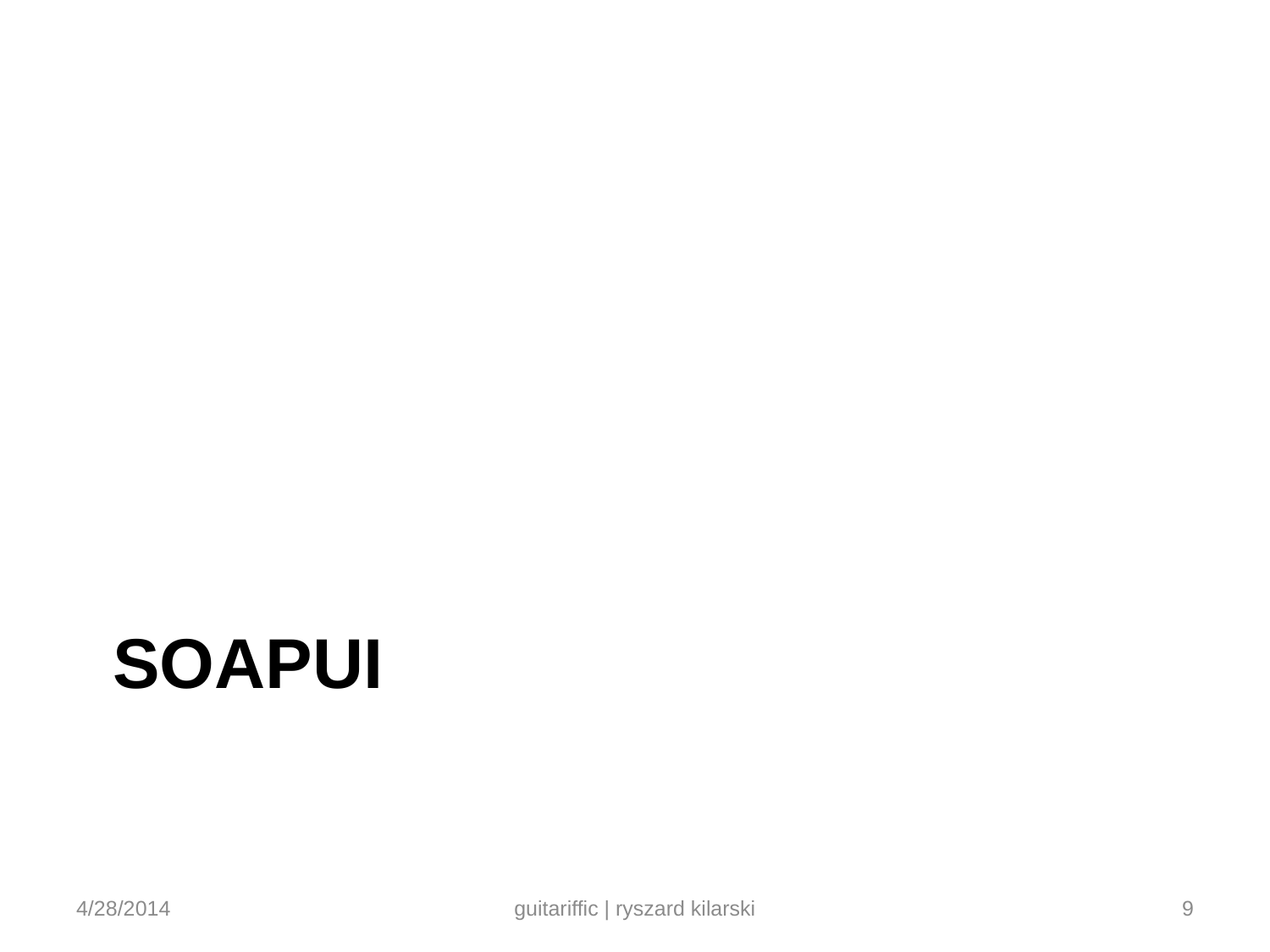

# soapUI
4/28/2014
guitariffic | ryszard kilarski
9